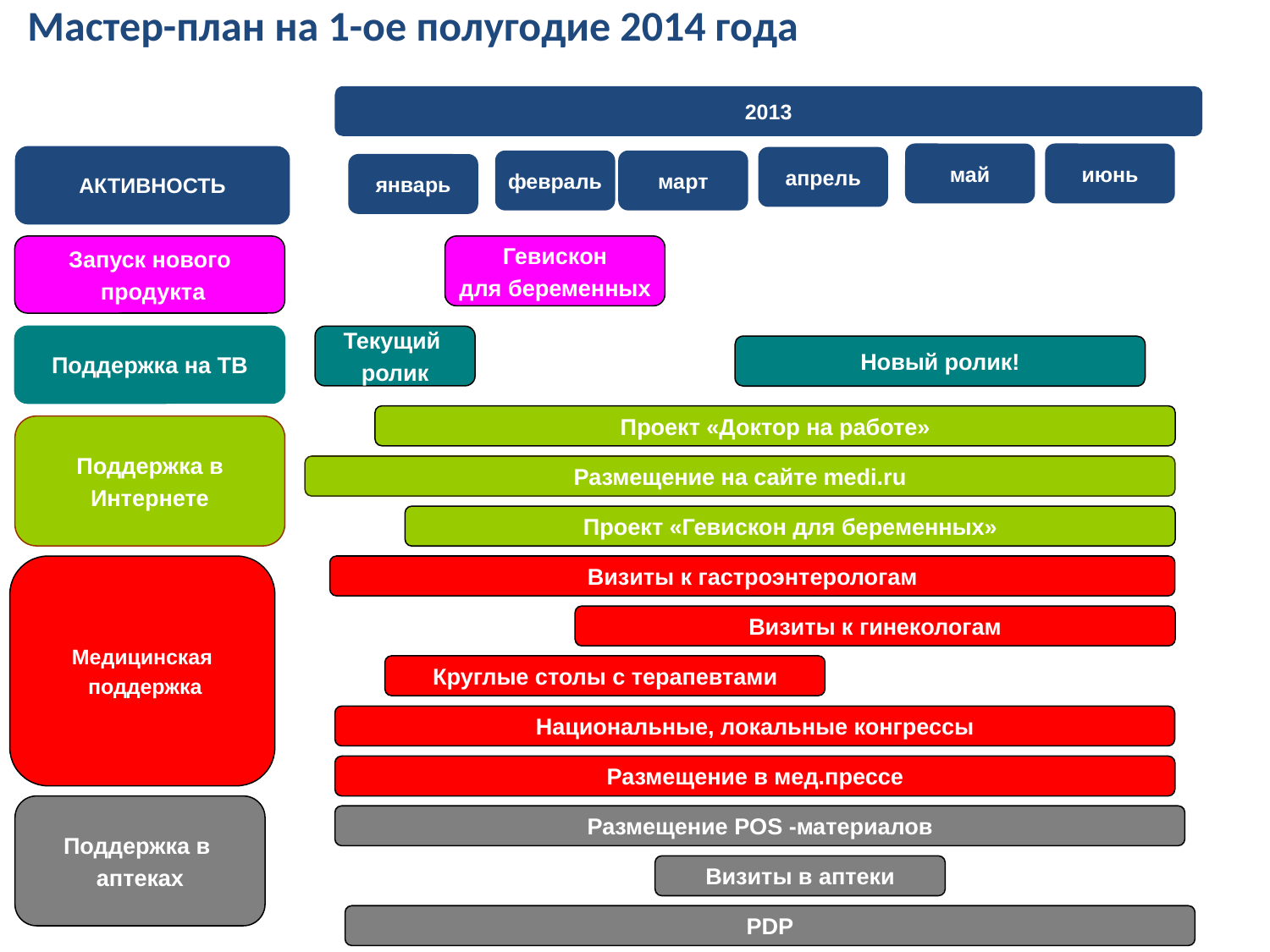

# Мастер-план на 1-ое полугодие 2014 года
2013
май
июнь
АКТИВНОСТЬ
апрель
февраль
март
январь
Запуск нового
 продукта
Гевискон
для беременных
Поддержка на ТВ
Текущий
ролик
Новый ролик!
Проект «Доктор на работе»
Поддержка в
Интернете
Размещение на сайте medi.ru
Проект «Гевискон для беременных»
Медицинская
 поддержка
Визиты к гастроэнтерологам
Визиты к гинекологам
Круглые столы с терапевтами
Национальные, локальные конгрессы
Размещение в мед.прессе
Поддержка в
аптеках
Размещение POS -материалов
Визиты в аптеки
PDP